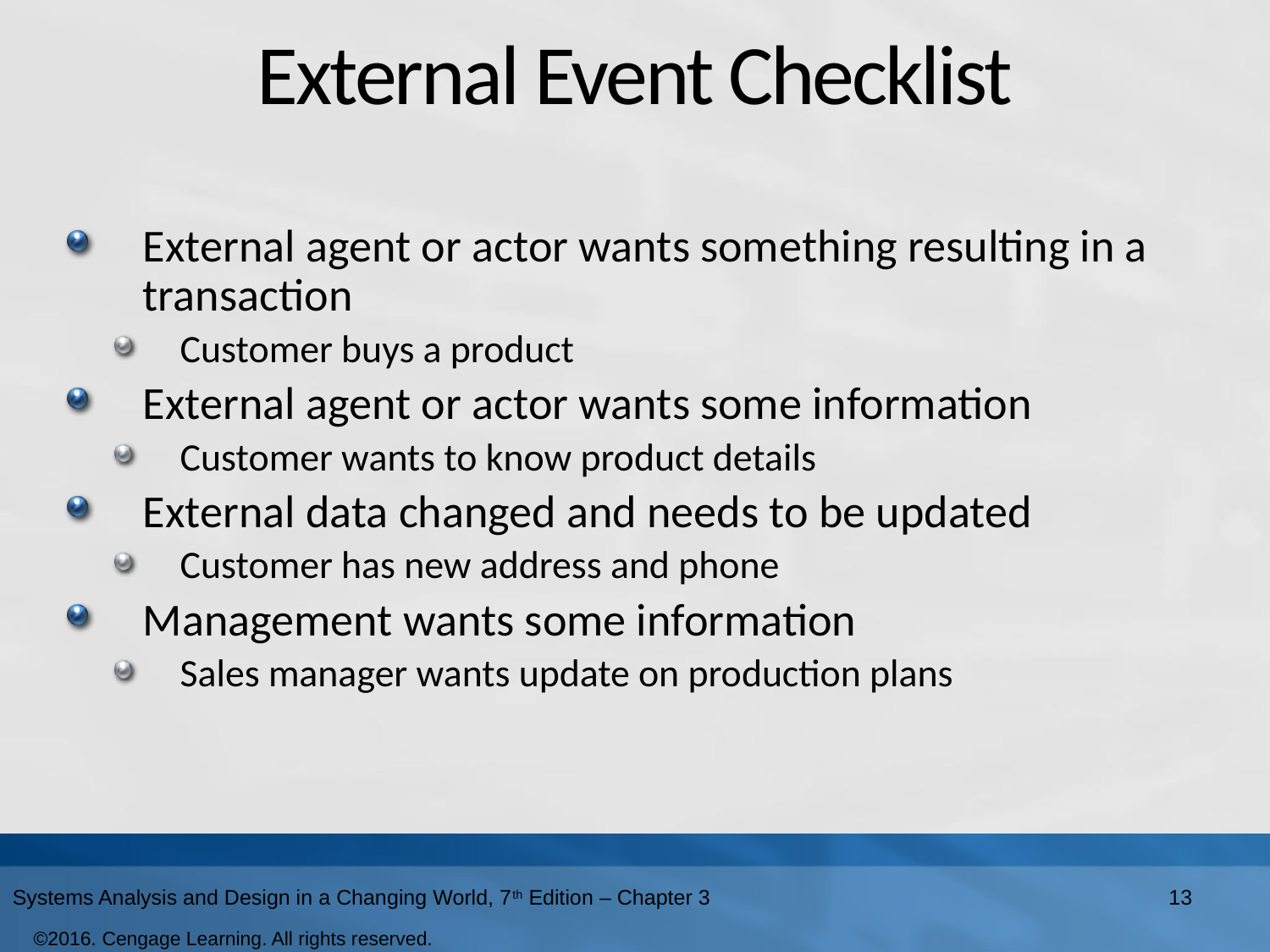

# External Event Checklist
External agent or actor wants something resulting in a transaction
Customer buys a product
External agent or actor wants some information
Customer wants to know product details
External data changed and needs to be updated
Customer has new address and phone
Management wants some information
Sales manager wants update on production plans
©2016. Cengage Learning. All rights reserved.